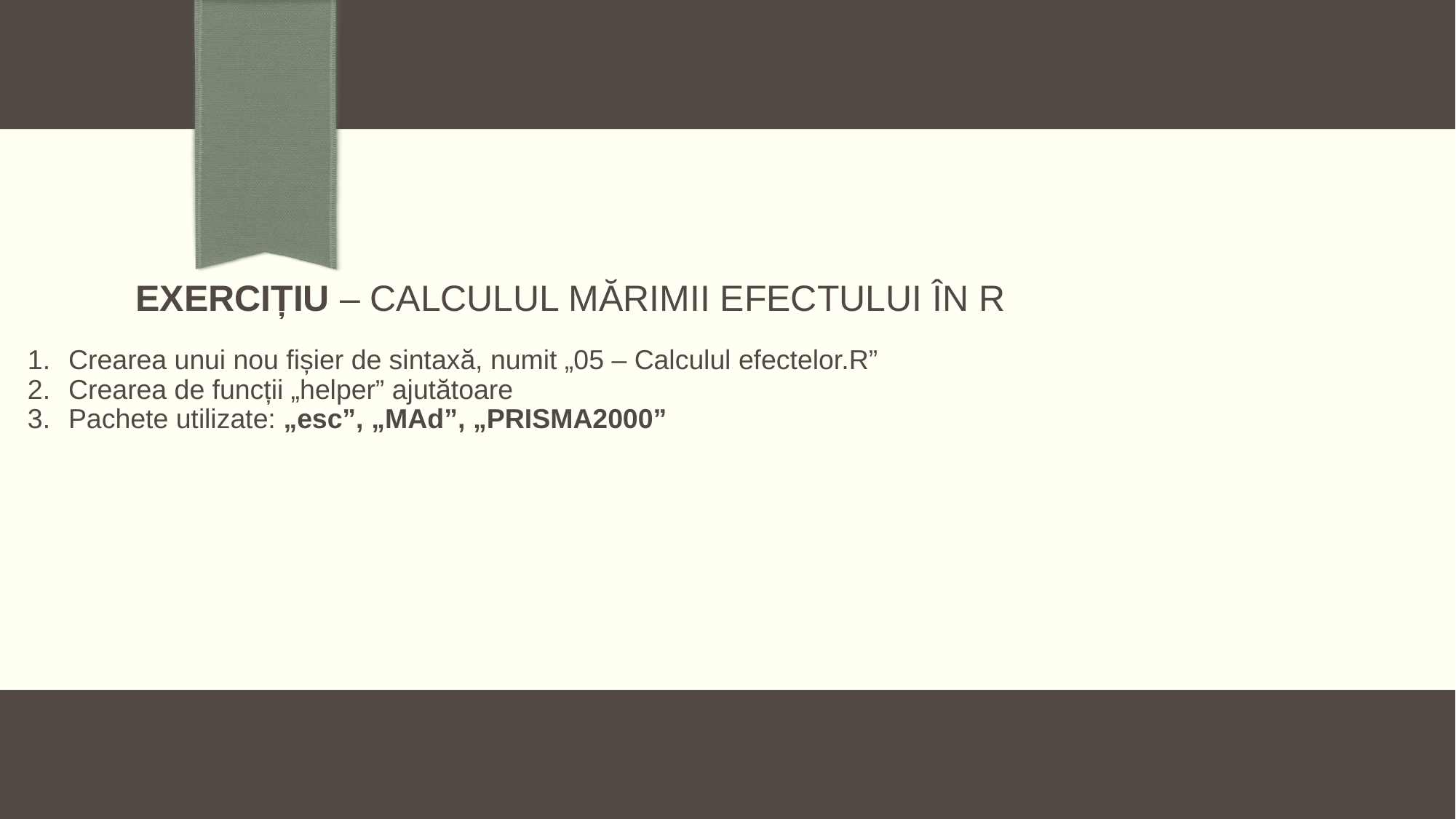

# Exercițiu – Calculul mărimii efectului în R
Crearea unui nou fișier de sintaxă, numit „05 – Calculul efectelor.R”
Crearea de funcții „helper” ajutătoare
Pachete utilizate: „esc”, „MAd”, „PRISMA2000”